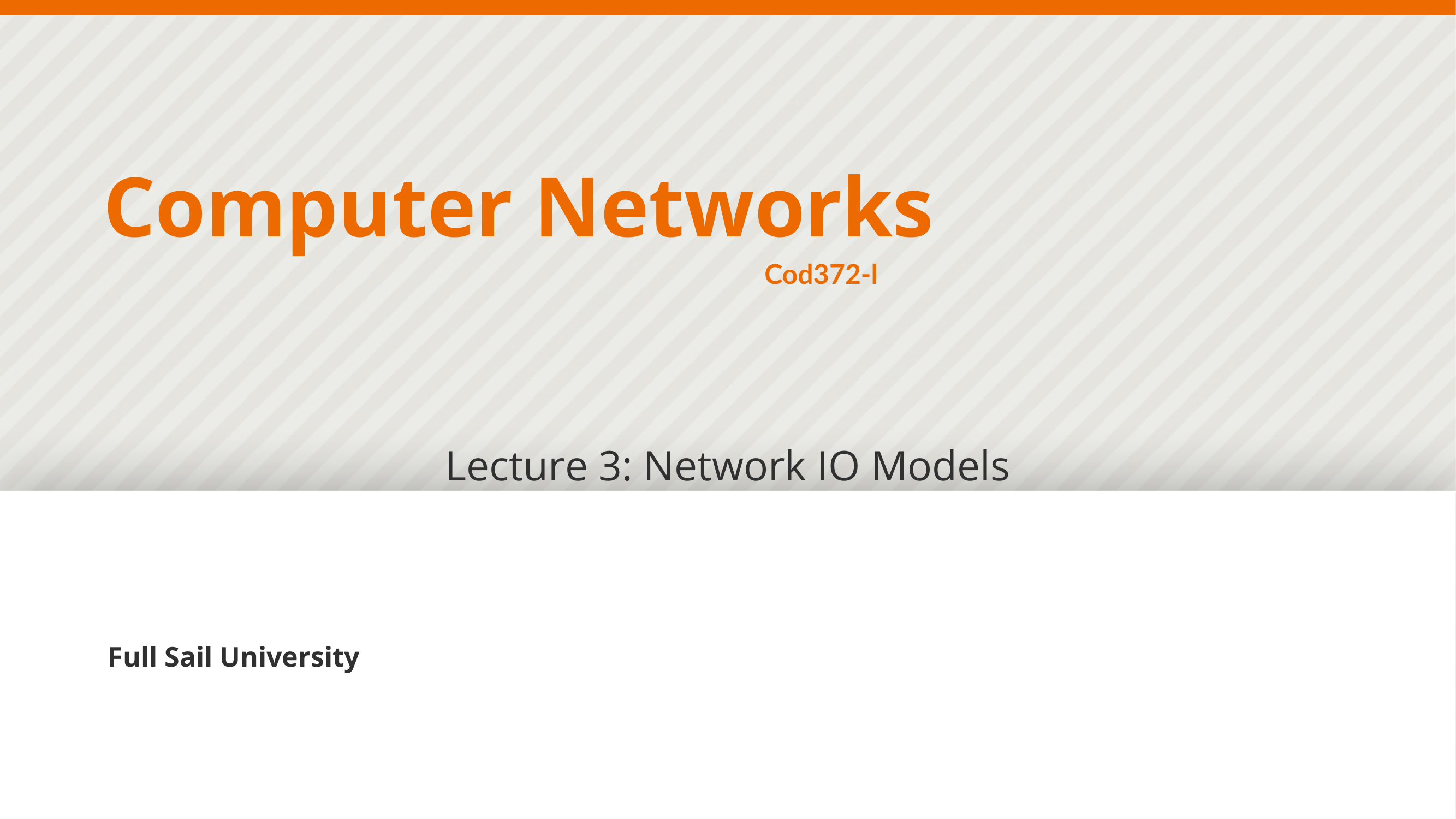

# Computer Networks
Cod372-l
Lecture 3: Network IO Models
Full Sail University